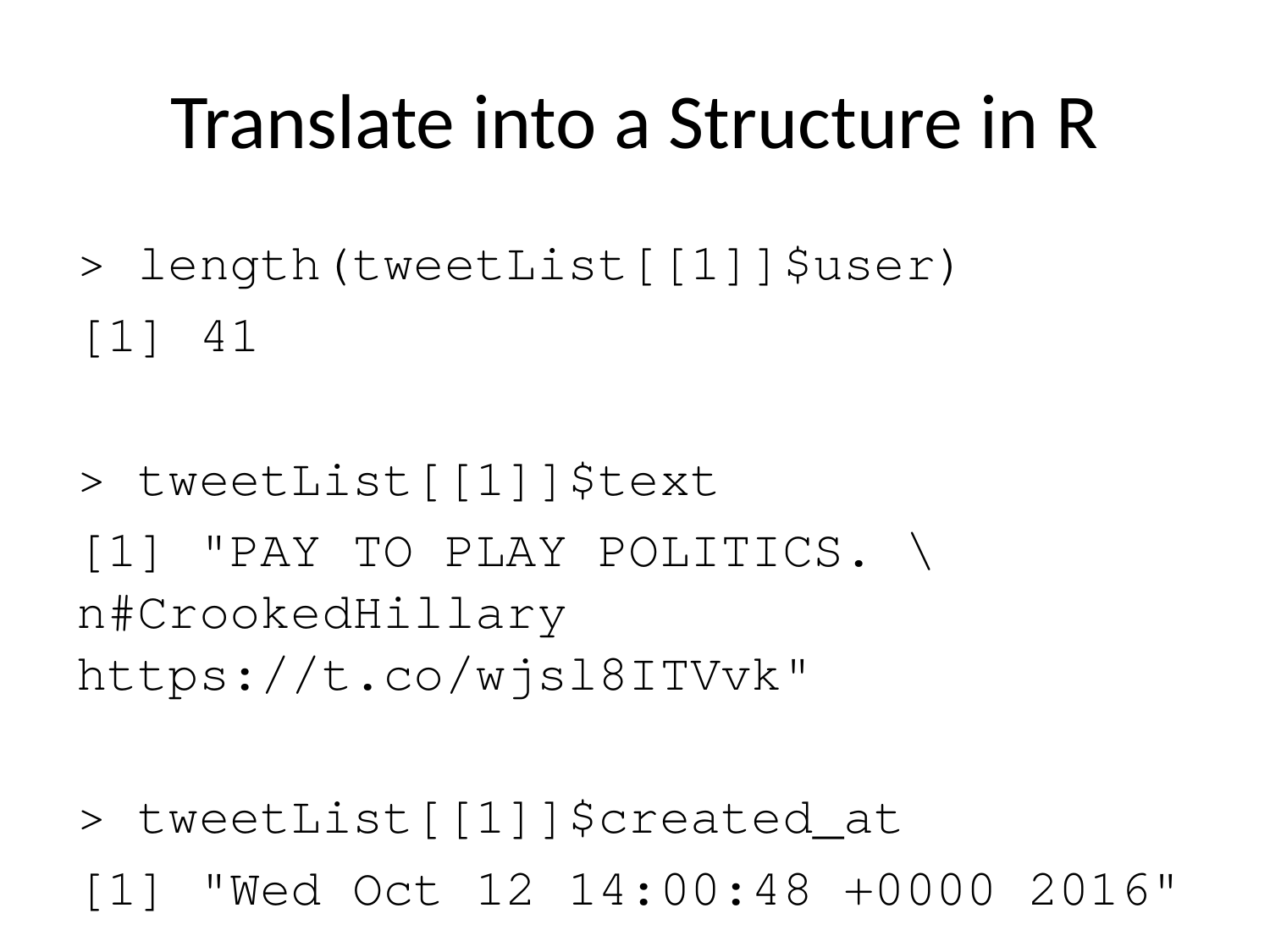

# Translate into a Structure in R
> length(tweetList[[1]]$user)
[1] 41

> tweetList[[1]]$text
[1] "PAY TO PLAY POLITICS. \n#CrookedHillary https://t.co/wjsl8ITVvk"

> tweetList[[1]]$created_at
[1] "Wed Oct 12 14:00:48 +0000 2016"